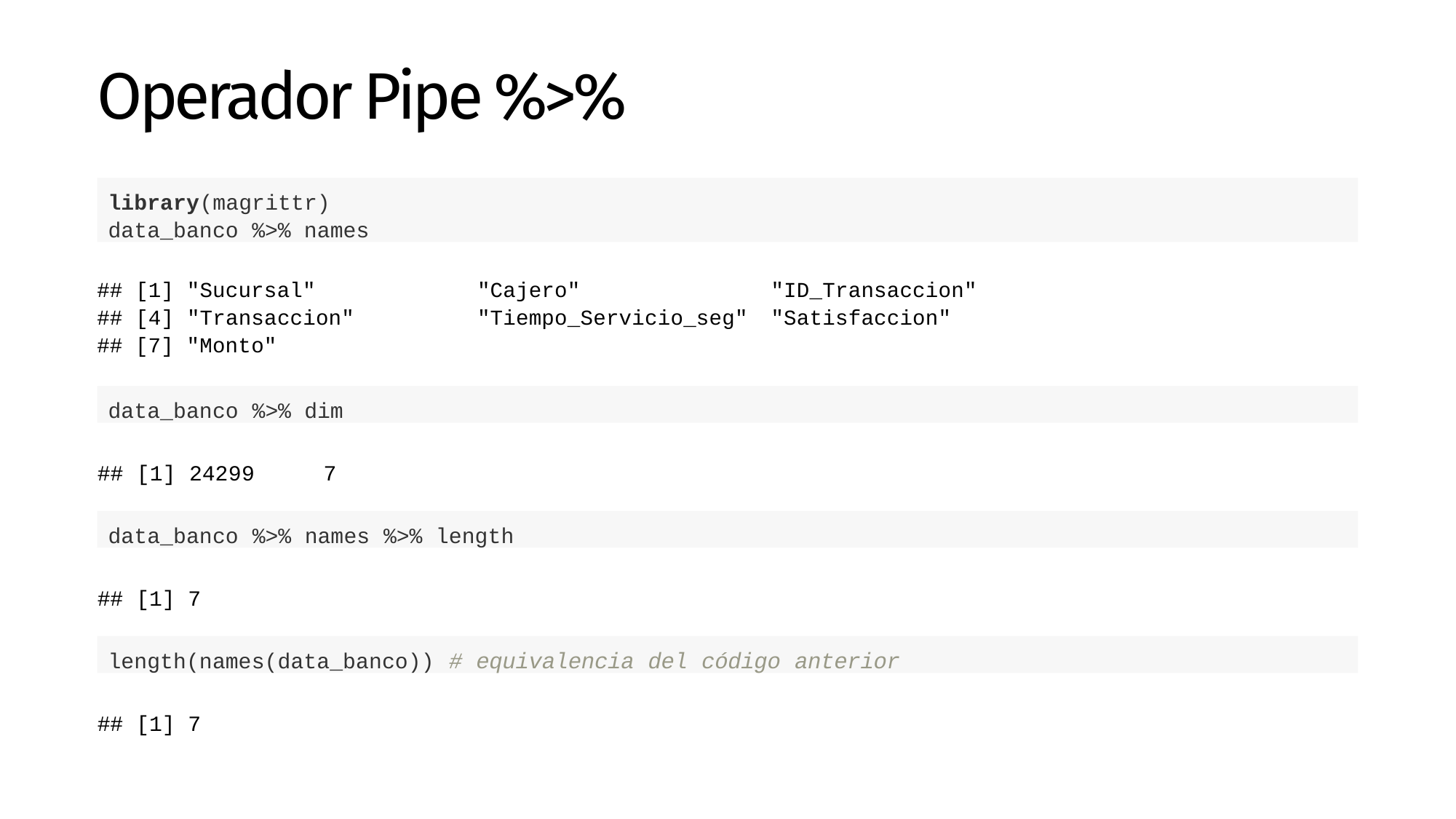

Operador Pipe %>%
library(magrittr)  data_banco %>% names
| ## [1] "Sucursal" | "Cajero" | "ID\_Transaccion" |
| --- | --- | --- |
| ## [4] "Transaccion" | "Tiempo\_Servicio\_seg" | "Satisfaccion" |
| ## [7] "Monto" |  |  |
data_banco %>% dim
## [1] 24299	7
data_banco %>% names %>% length
## [1] 7
length(names(data_banco)) # equivalencia del código anterior
## [1] 7